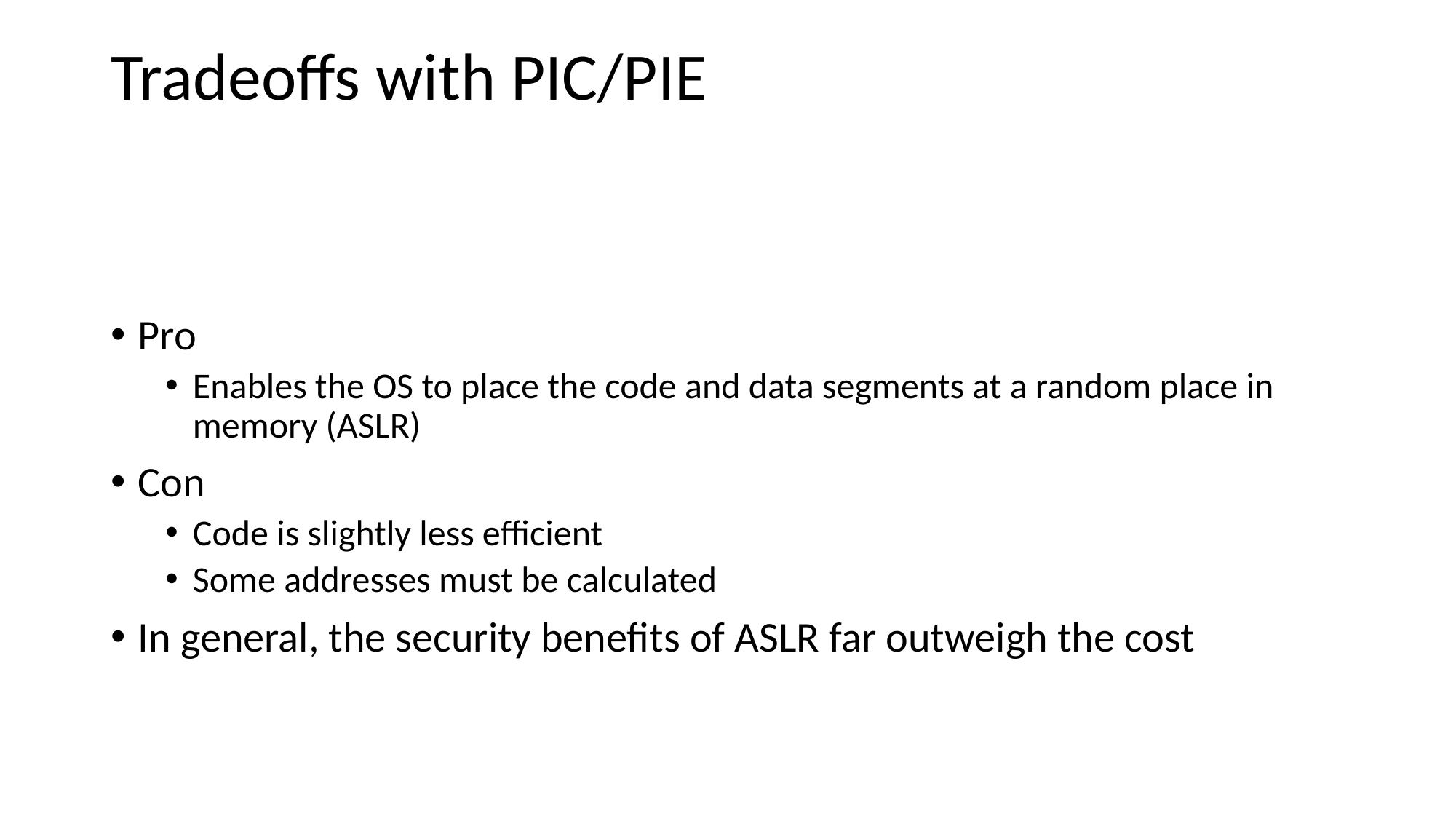

# Tradeoffs with PIC/PIE
Pro
Enables the OS to place the code and data segments at a random place in memory (ASLR)
Con
Code is slightly less efficient
Some addresses must be calculated
In general, the security benefits of ASLR far outweigh the cost